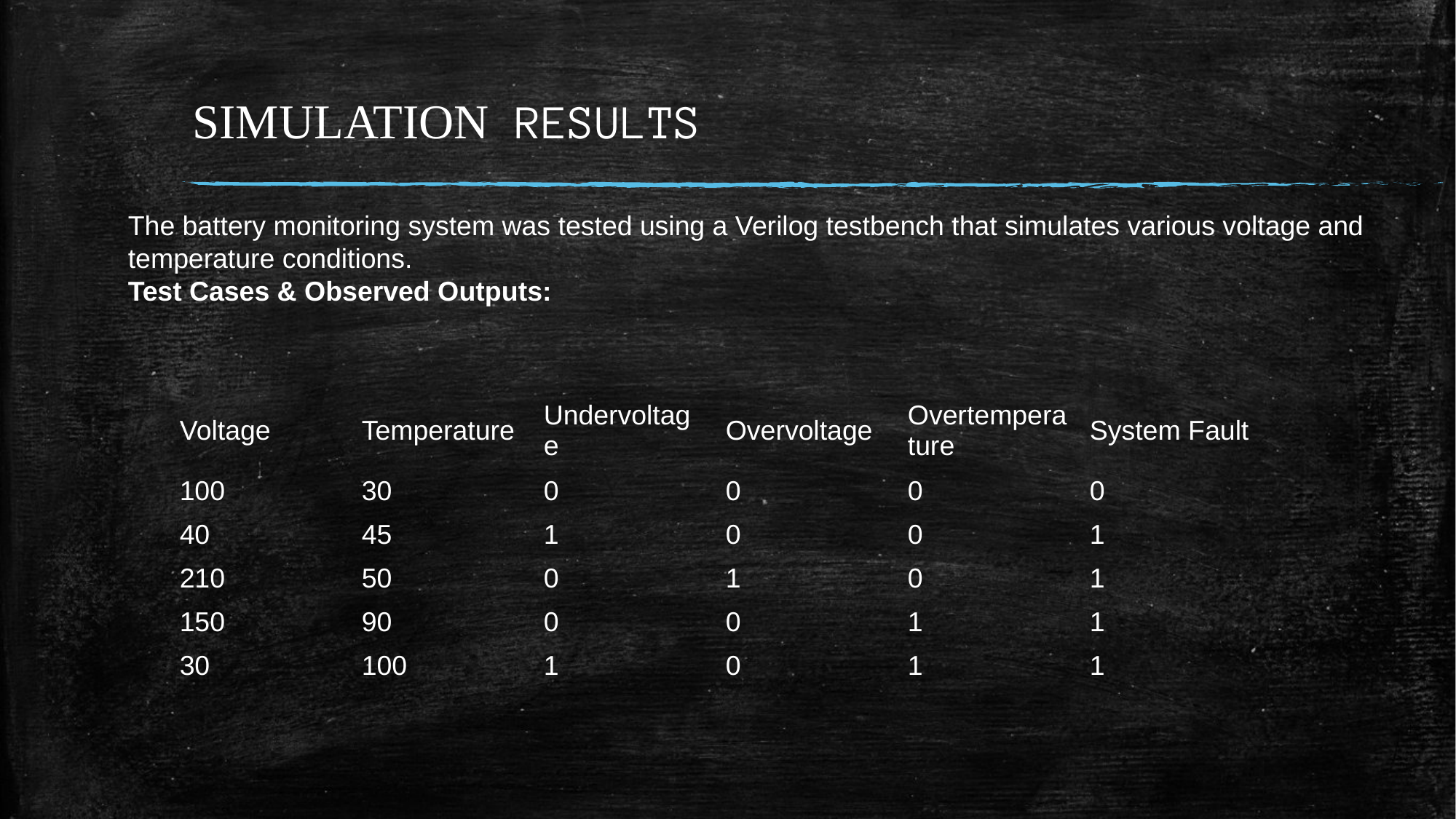

# SIMULATION RESULTS
The battery monitoring system was tested using a Verilog testbench that simulates various voltage and temperature conditions.
Test Cases & Observed Outputs:
| Voltage | Temperature | Undervoltage | Overvoltage | Overtemperature | System Fault |
| --- | --- | --- | --- | --- | --- |
| 100 | 30 | 0 | 0 | 0 | 0 |
| 40 | 45 | 1 | 0 | 0 | 1 |
| 210 | 50 | 0 | 1 | 0 | 1 |
| 150 | 90 | 0 | 0 | 1 | 1 |
| 30 | 100 | 1 | 0 | 1 | 1 |